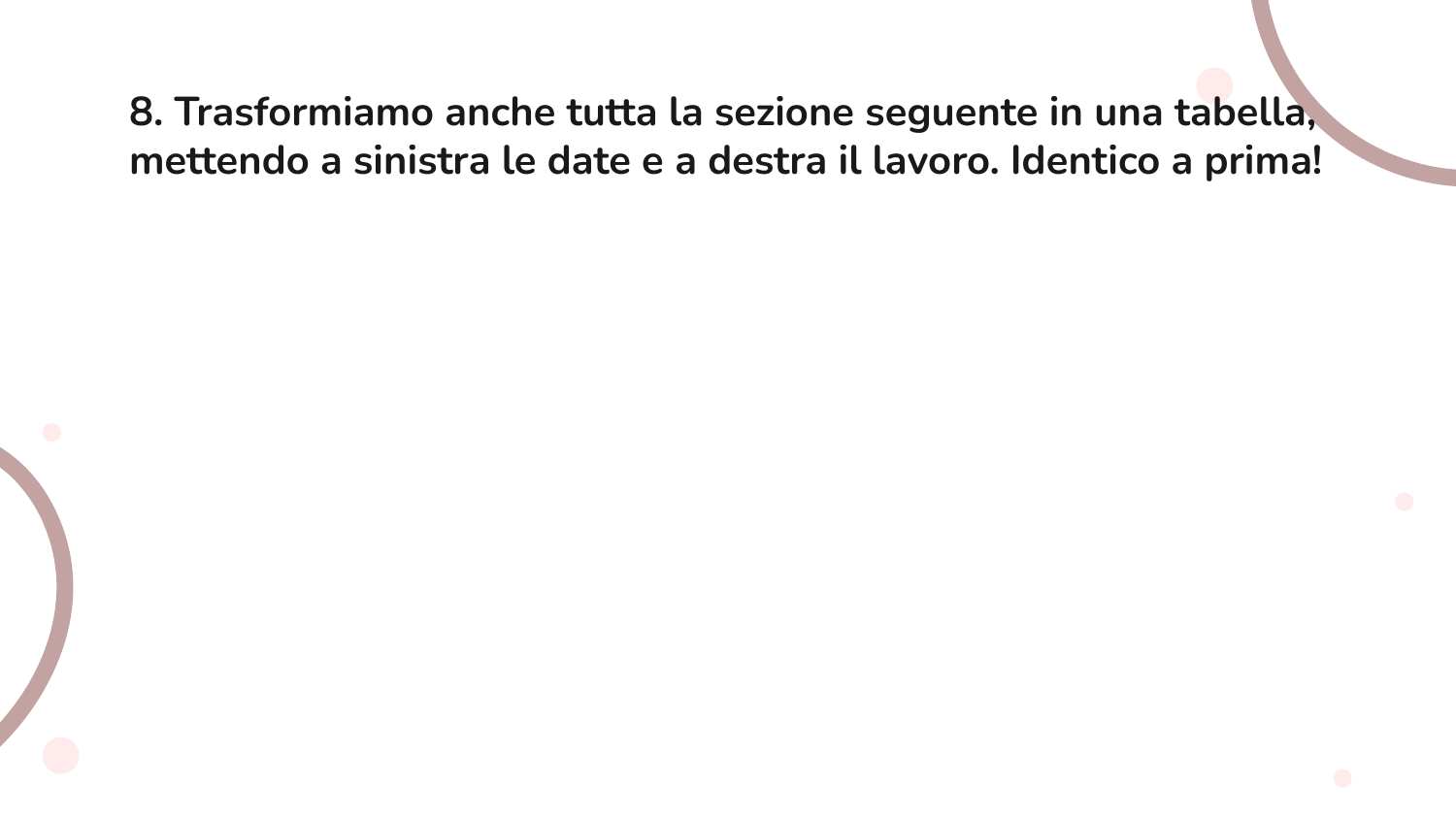

# 8. Trasformiamo anche tutta la sezione seguente in una tabella, mettendo a sinistra le date e a destra il lavoro. Identico a prima!